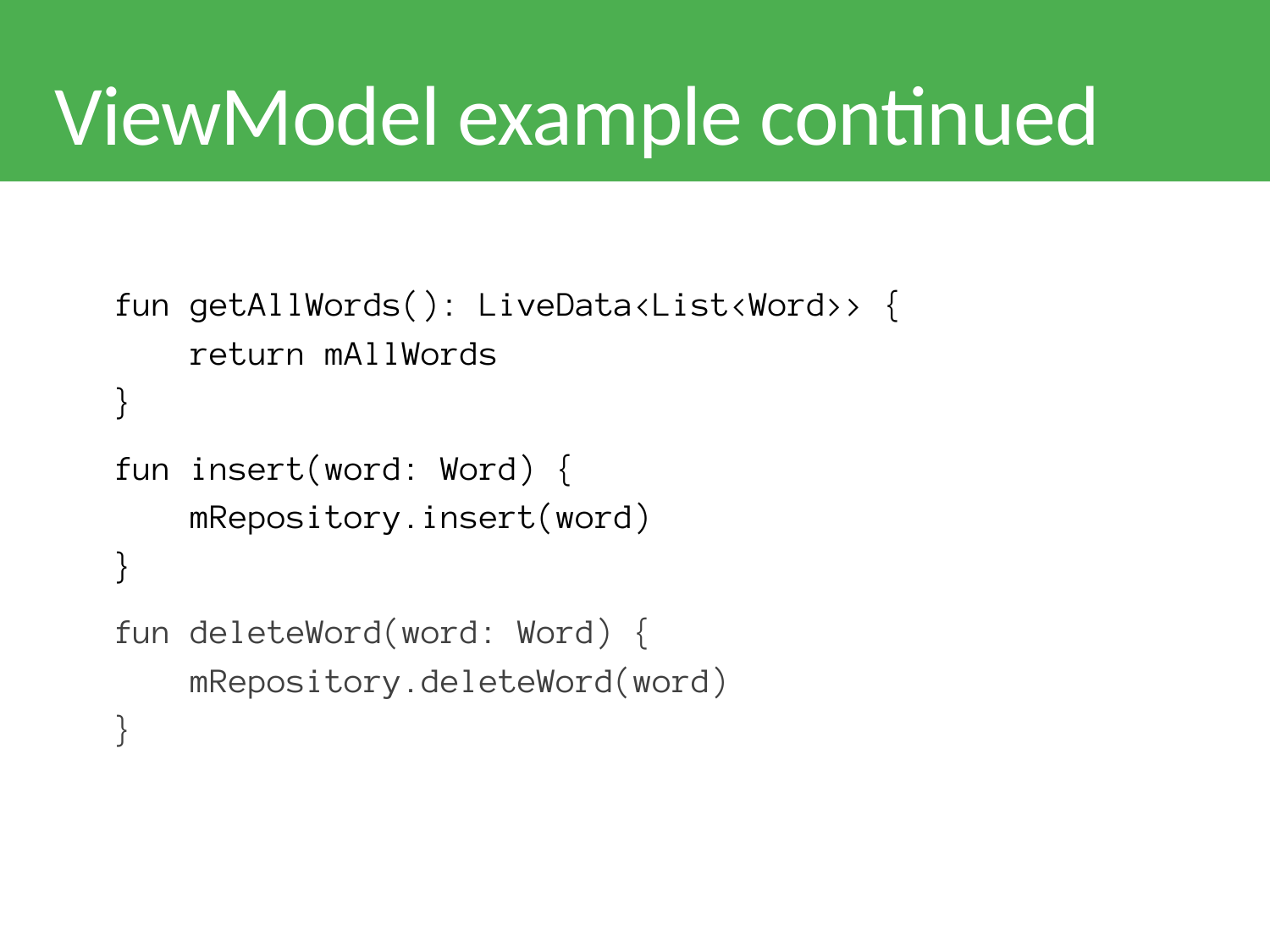

# ViewModel example continued
   fun getAllWords(): LiveData<List<Word>> {
       return mAllWords
   }
   fun insert(word: Word) {
       mRepository.insert(word)
   }
   fun deleteWord(word: Word) {
       mRepository.deleteWord(word)
   }
42